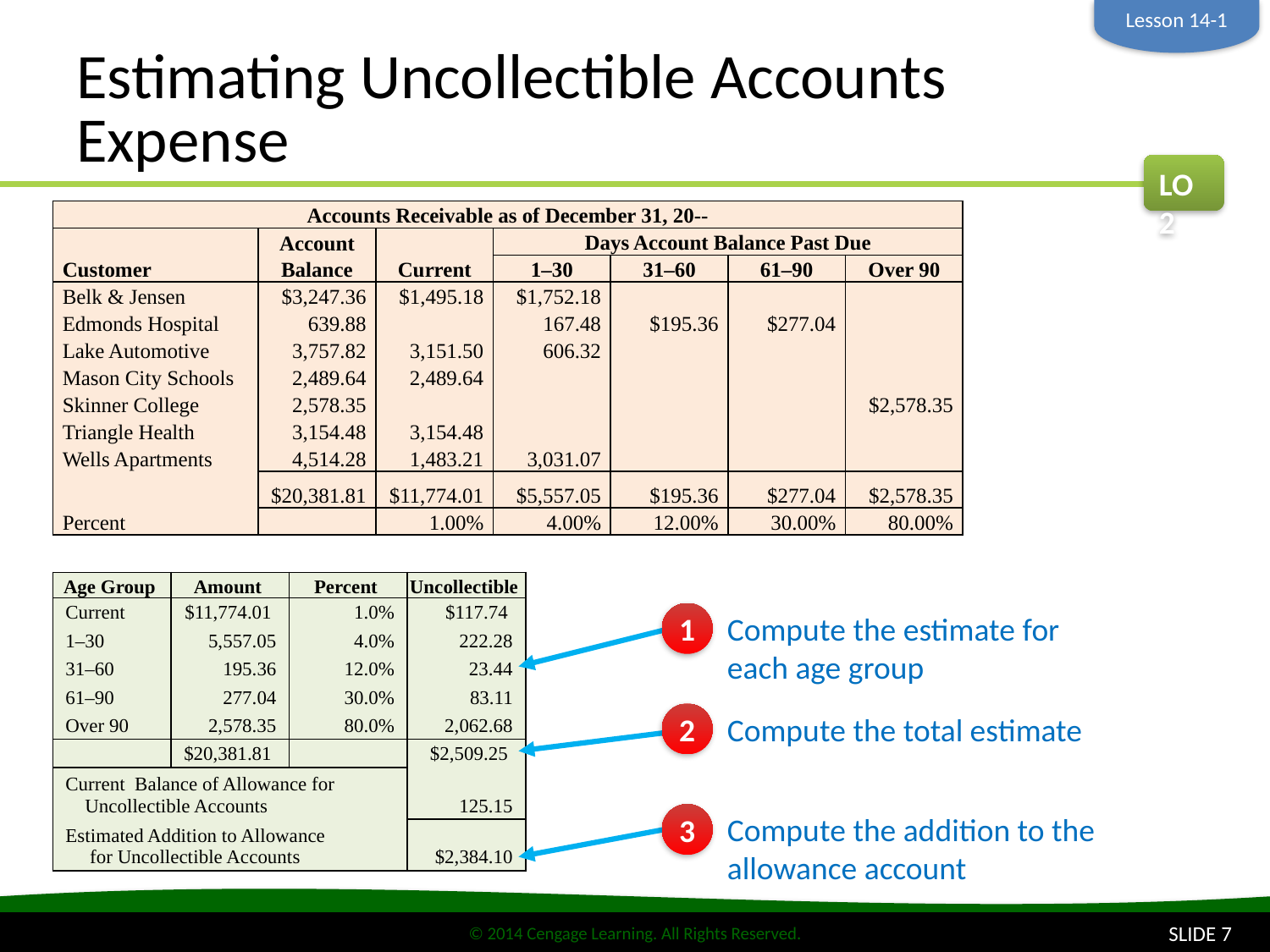

Lesson 14-1

# Estimating Uncollectible Accounts Expense
LO2
| Accounts Receivable as of December 31, 20-- |  |  |  |  |  |  |
| --- | --- | --- | --- | --- | --- | --- |
| Customer | Account Balance | Current | Days Account Balance Past Due |  |  |  |
|  |  |  | 1–30 | 31–60 | 61–90 | Over 90 |
| Belk & Jensen | $3,247.36 | $1,495.18 | $1,752.18 |  |  |  |
| Edmonds Hospital | 639.88 |  | 167.48 | $195.36 | $277.04 |  |
| Lake Automotive | 3,757.82 | 3,151.50 | 606.32 |  |  |  |
| Mason City Schools | 2,489.64 | 2,489.64 |  |  |  |  |
| Skinner College | 2,578.35 |  |  |  |  | $2,578.35 |
| Triangle Health | 3,154.48 | 3,154.48 |  |  |  |  |
| Wells Apartments | 4,514.28 | 1,483.21 | 3,031.07 |  |  |  |
|  | $20,381.81 | $11,774.01 | $5,557.05 | $195.36 | $277.04 | $2,578.35 |
| Percent |  | 1.00% | 4.00% | 12.00% | 30.00% | 80.00% |
| Age Group | Amount | Percent | Uncollectible |
| --- | --- | --- | --- |
| Current | $11,774.01 | 1.0% | $117.74 |
| 1–30 | 5,557.05 | 4.0% | 222.28 |
| 31–60 | 195.36 | 12.0% | 23.44 |
| 61–90 | 277.04 | 30.0% | 83.11 |
| Over 90 | 2,578.35 | 80.0% | 2,062.68 |
|  | $20,381.81 |  | $2,509.25 |
| Current Balance of Allowance for Uncollectible Accounts |  |  | 125.15 |
| Estimated Addition to Allowance for Uncollectible Accounts |  |  | $2,384.10 |
Compute the estimate for
each age group
1
Compute the total estimate
2
Compute the addition to the
allowance account
3
SLIDE 7